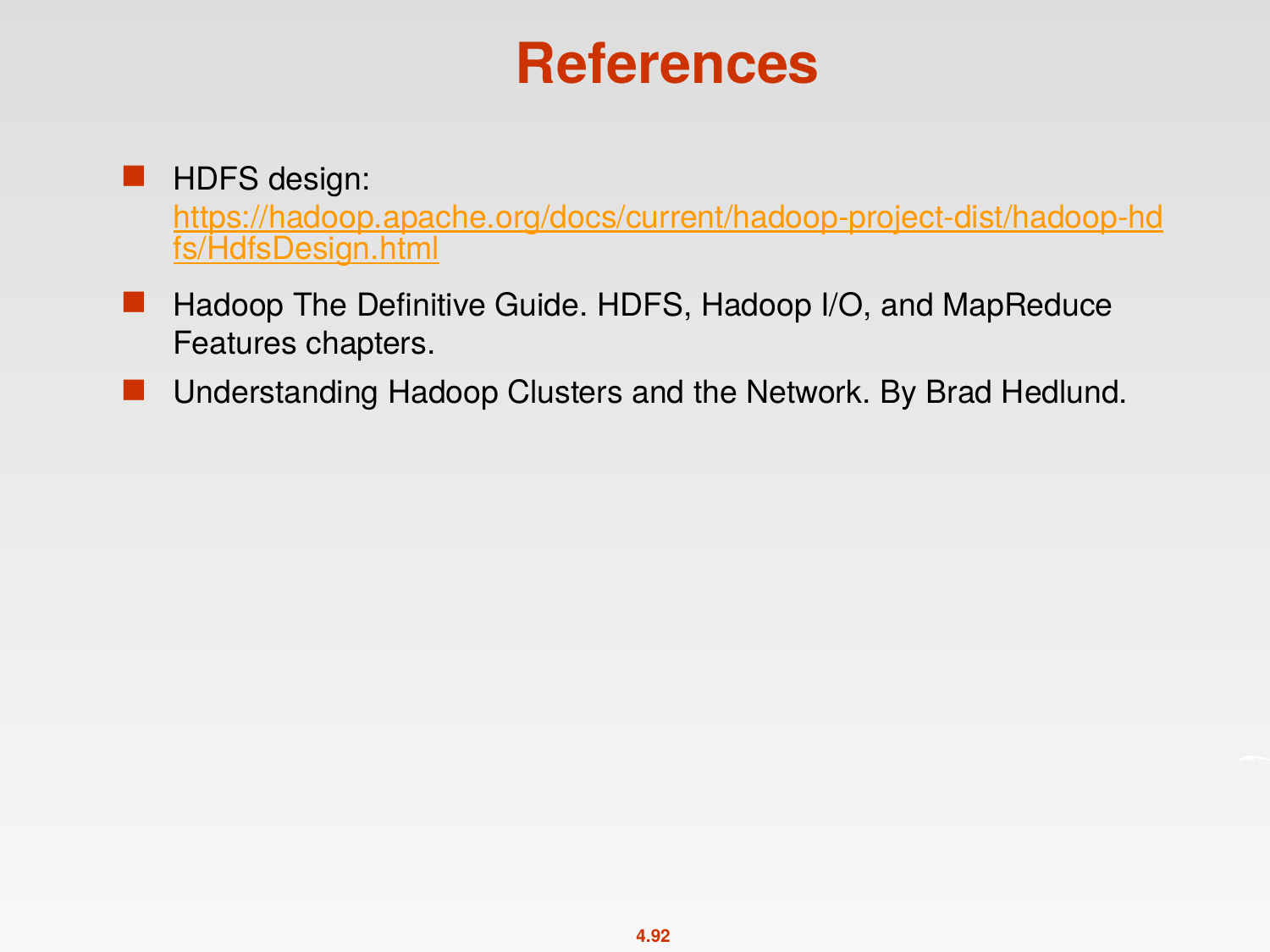

# References
HDFS design: https://hadoop.apache.org/docs/current/hadoop-project-dist/hadoop-hdfs/HdfsDesign.html
Hadoop The Definitive Guide. HDFS, Hadoop I/O, and MapReduce Features chapters.
Understanding Hadoop Clusters and the Network. By Brad Hedlund.